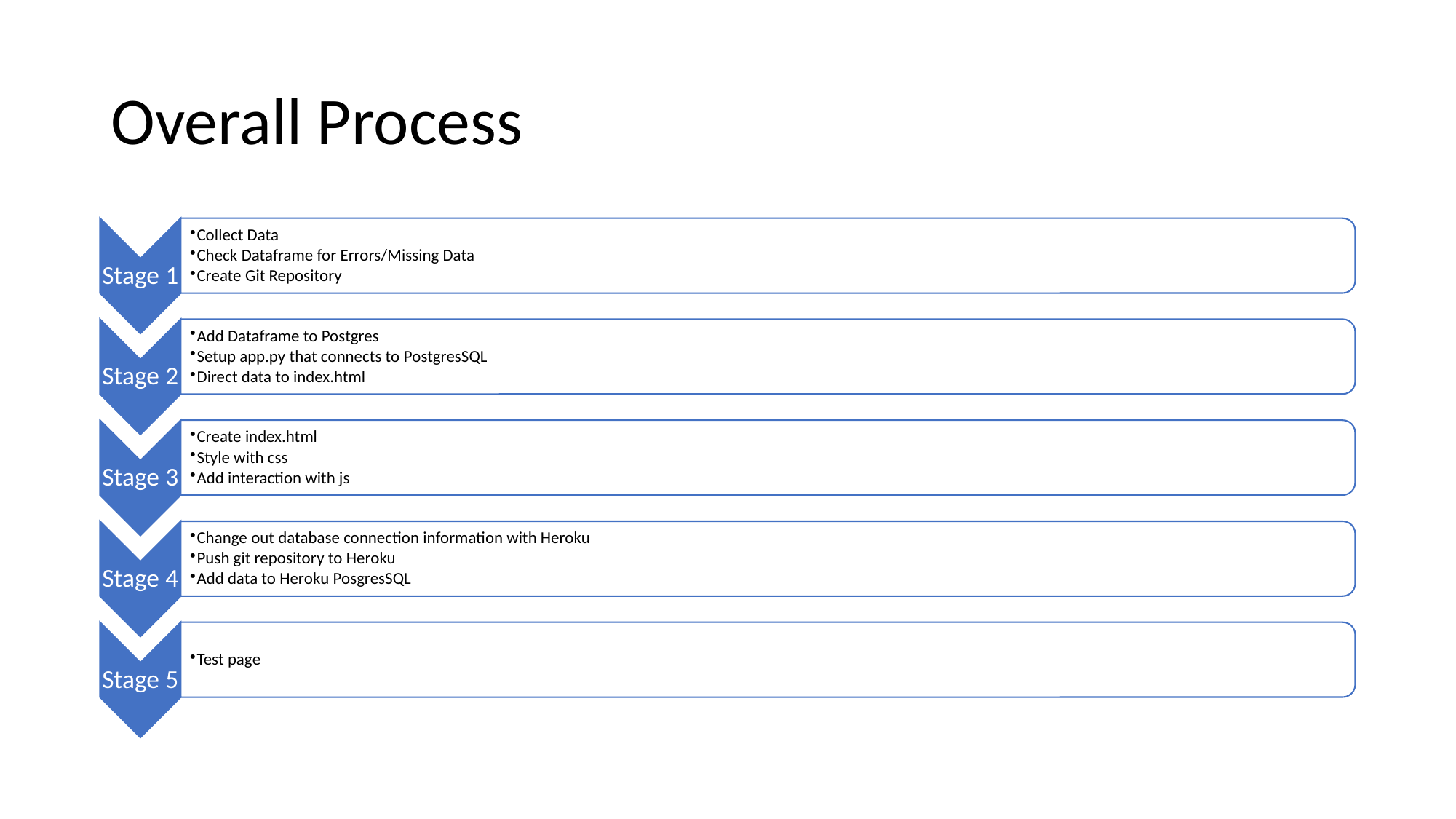

# Overall Process
Stage 1
Collect Data
Check Dataframe for Errors/Missing Data
Create Git Repository
Stage 2
Add Dataframe to Postgres
Setup app.py that connects to PostgresSQL
Direct data to index.html
Stage 3
Create index.html
Style with css
Add interaction with js
Stage 4
Change out database connection information with Heroku
Push git repository to Heroku
Add data to Heroku PosgresSQL
Stage 5
Test page